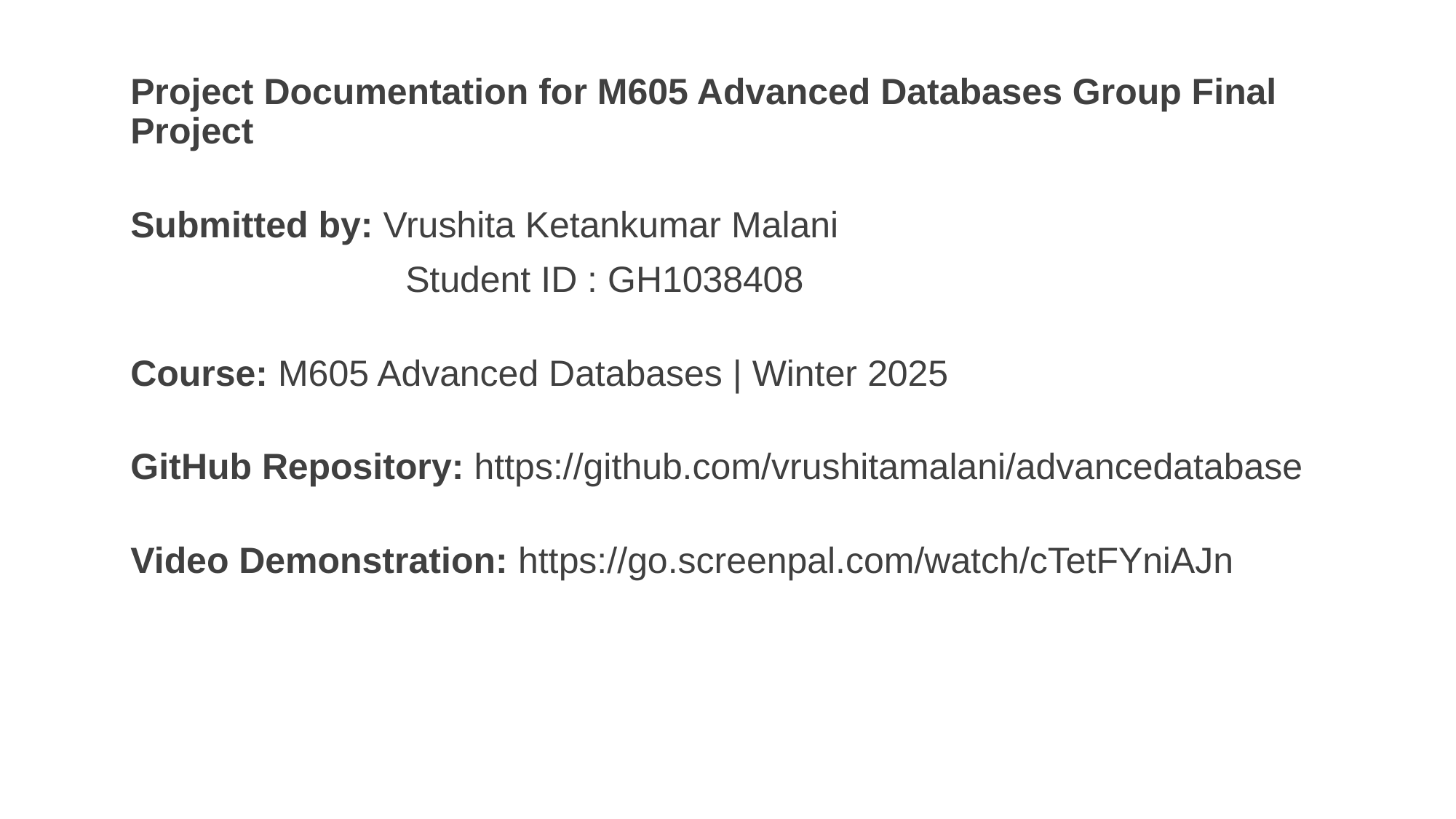

Project Documentation for M605 Advanced Databases Group Final Project
Submitted by: Vrushita Ketankumar Malani
                           Student ID : GH1038408
Course: M605 Advanced Databases | Winter 2025
GitHub Repository: https://github.com/vrushitamalani/advancedatabase
Video Demonstration: https://go.screenpal.com/watch/cTetFYniAJn